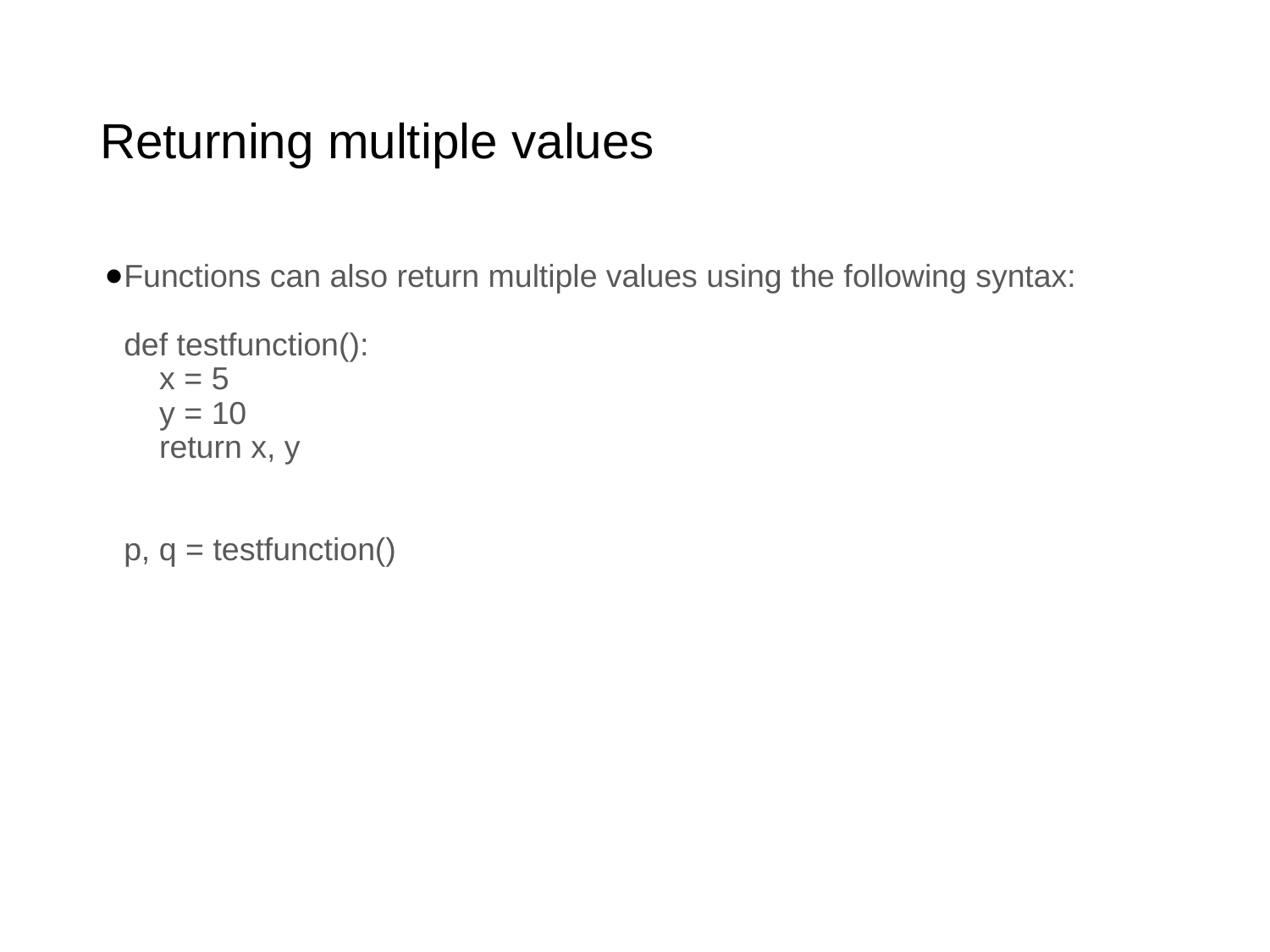

# Returning multiple values
Functions can also return multiple values using the following syntax:
def testfunction():
    x = 5
    y = 10
    return x, y
p, q = testfunction()